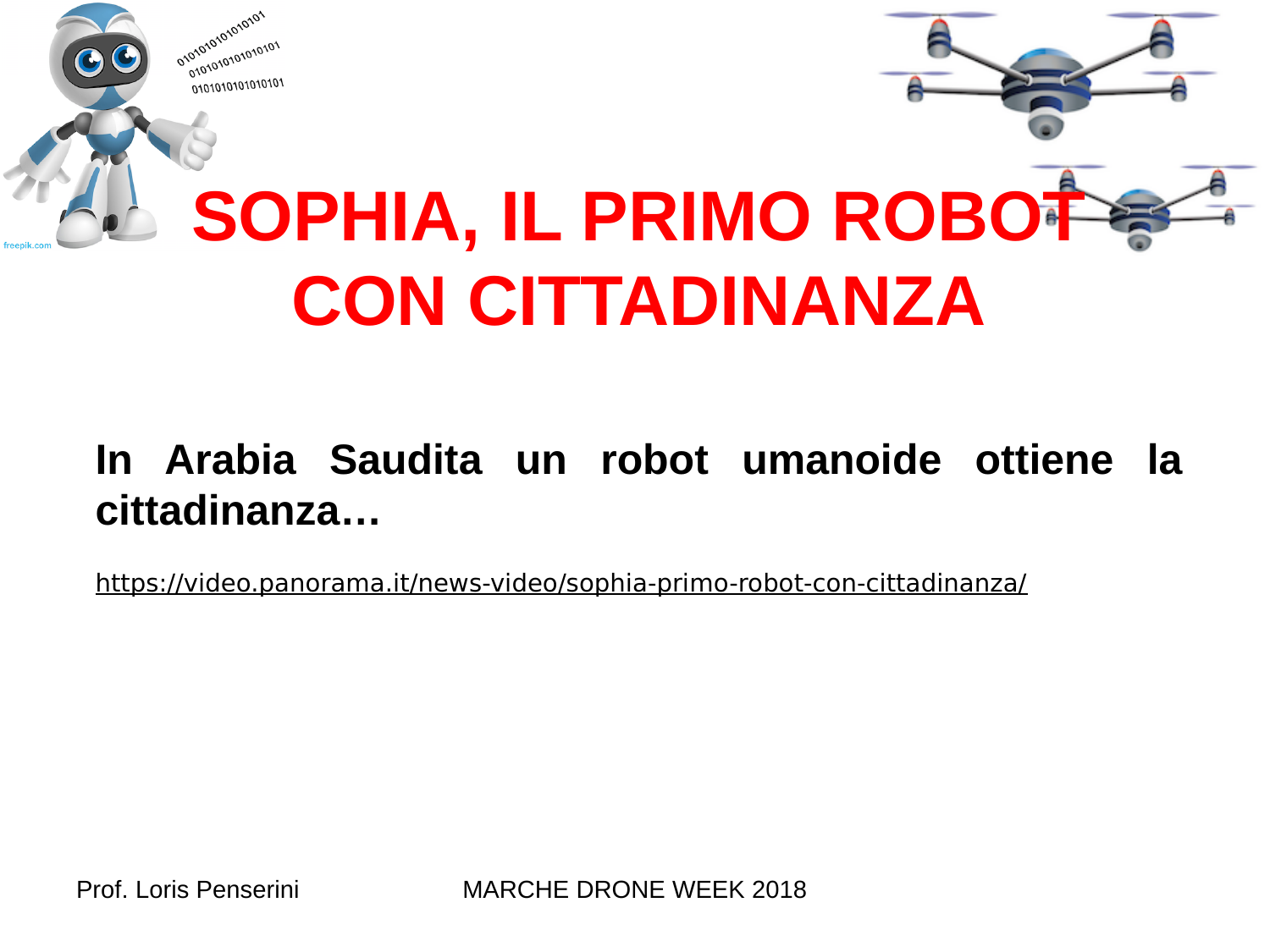

SOPHIA, IL PRIMO ROBOT CON CITTADINANZA
In Arabia Saudita un robot umanoide ottiene la cittadinanza…
https://video.panorama.it/news-video/sophia-primo-robot-con-cittadinanza/
Prof. Loris Penserini
MARCHE DRONE WEEK 2018